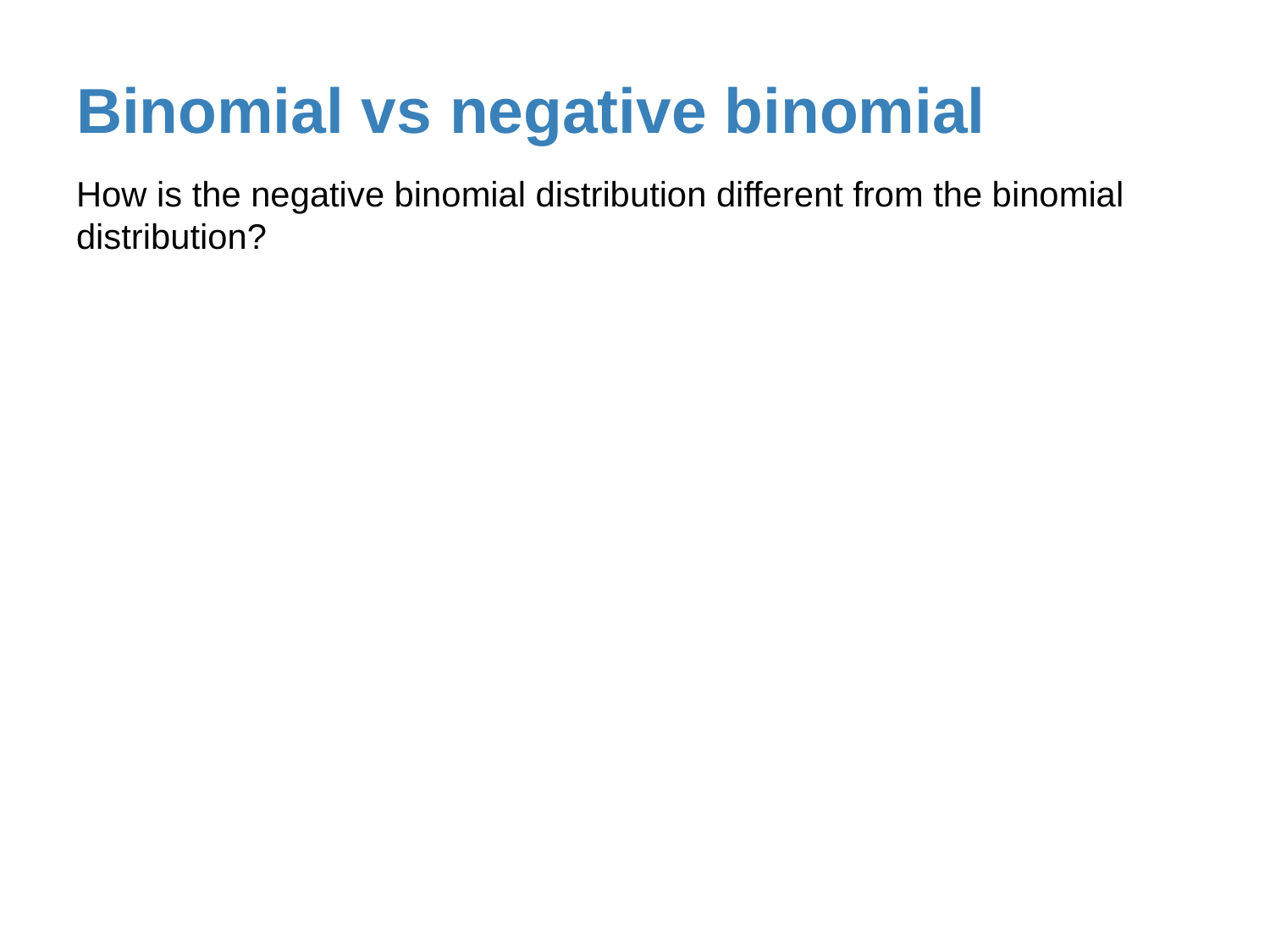

# Binomial vs negative binomial
How is the negative binomial distribution different from the binomial distribution?